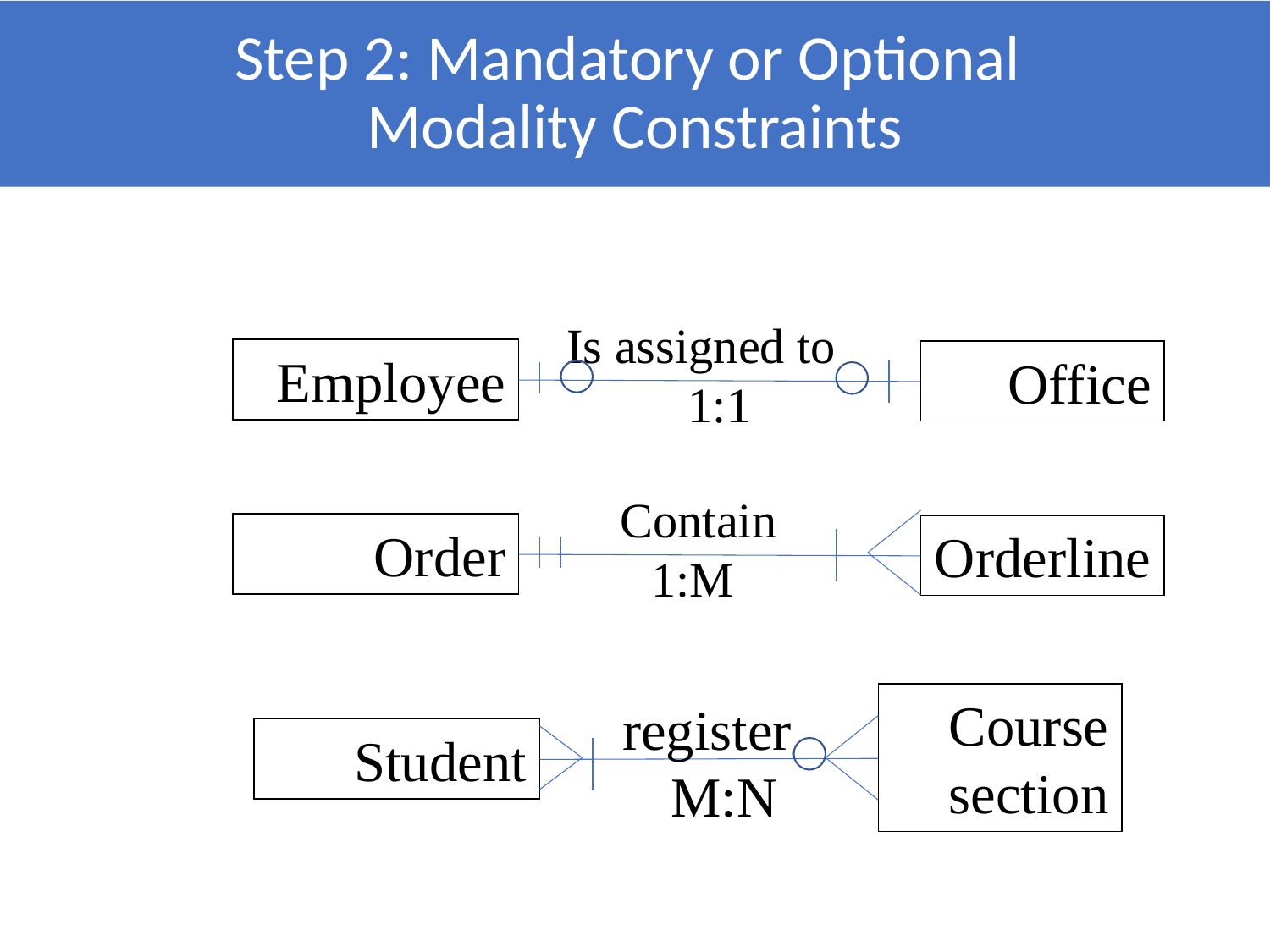

# Step 2: Mandatory or Optional Modality Constraints
Is assigned to     1:1
Employee
Office

Contain
1:M
Order
Orderline
Course section
registerM:N
Student